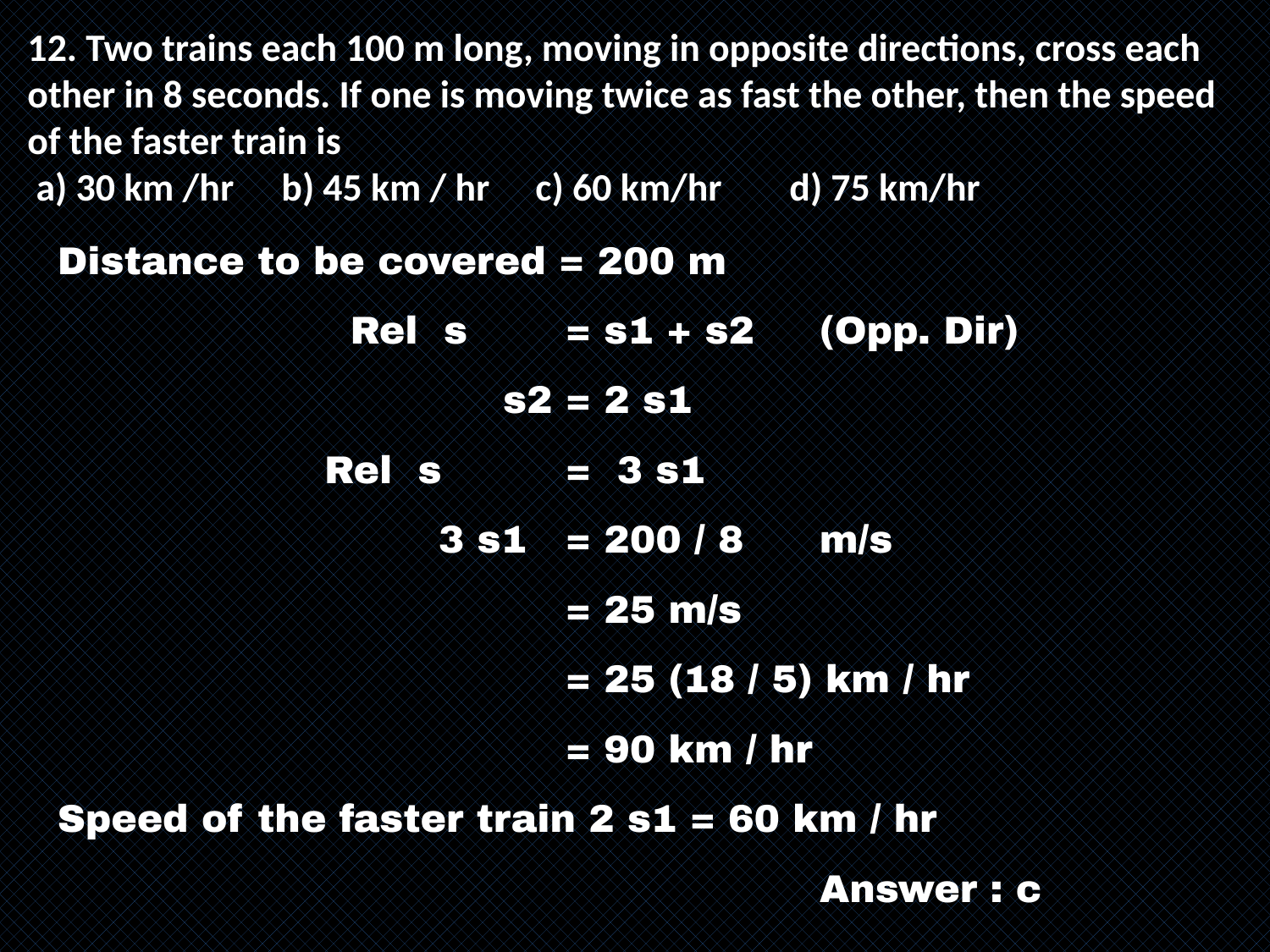

12. Two trains each 100 m long, moving in opposite directions, cross each other in 8 seconds. If one is moving twice as fast the other, then the speed of the faster train is
 a) 30 km /hr	b) 45 km / hr	c) 60 km/hr	d) 75 km/hr
Distance to be covered = 200 m
		   Rel  s	= s1 + s2	(Opp. Dir)
			     s2	= 2 s1
  		 Rel  s	=  3 s1
			3 s1	= 200 / 8	m/s
				= 25 m/s
				= 25 (18 / 5) km / hr
    				= 90 km / hr
Speed of the faster train 2 s1 = 60 km / hr
						Answer : c